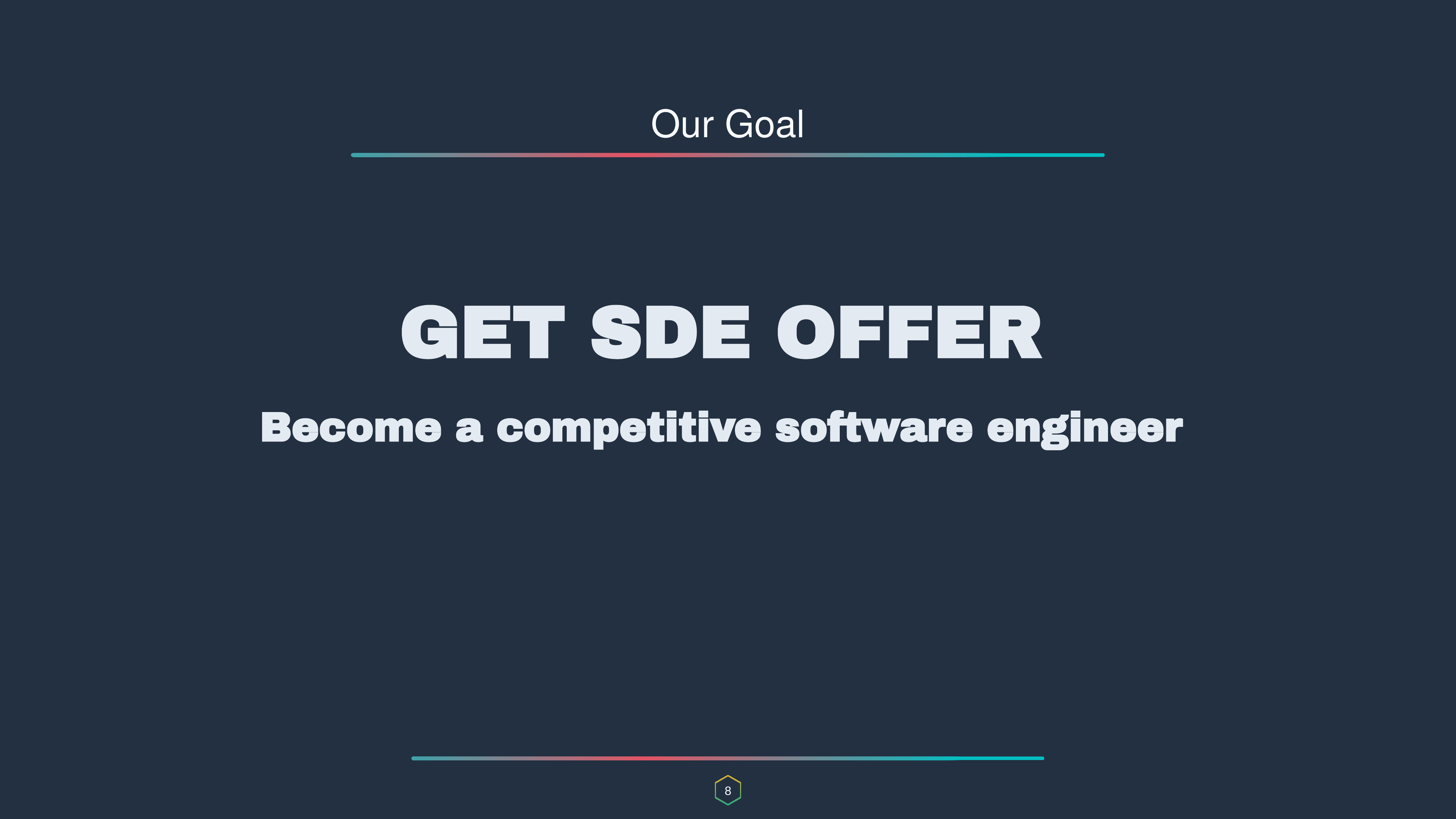

Our Goal
GET SDE OFFER
Become a competitive software engineer
8